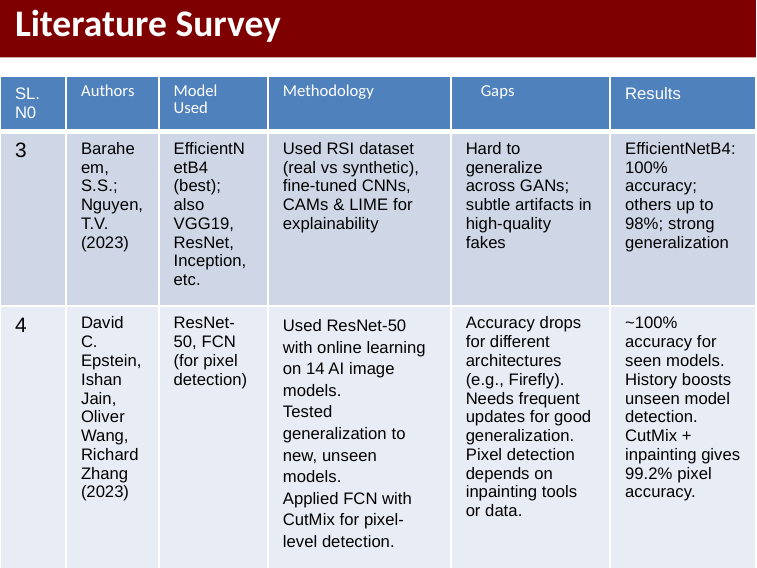

Literature Survey
| SL. N0 | Authors | Model Used | Methodology | Gaps | Results |
| --- | --- | --- | --- | --- | --- |
| 3 | Baraheem, S.S.; Nguyen, T.V. (2023) | EfficientNetB4 (best); also VGG19, ResNet, Inception, etc. | Used RSI dataset (real vs synthetic), fine-tuned CNNs, CAMs & LIME for explainability | Hard to generalize across GANs; subtle artifacts in high-quality fakes | EfficientNetB4: 100% accuracy; others up to 98%; strong generalization |
| 4 | David C. Epstein, Ishan Jain, Oliver Wang, Richard Zhang (2023) | ResNet-50, FCN (for pixel detection) | Used ResNet-50 with online learning on 14 AI image models. Tested generalization to new, unseen models. Applied FCN with CutMix for pixel-level detection. | Accuracy drops for different architectures (e.g., Firefly). Needs frequent updates for good generalization. Pixel detection depends on inpainting tools or data. | ~100% accuracy for seen models. History boosts unseen model detection. CutMix + inpainting gives 99.2% pixel accuracy. |
#